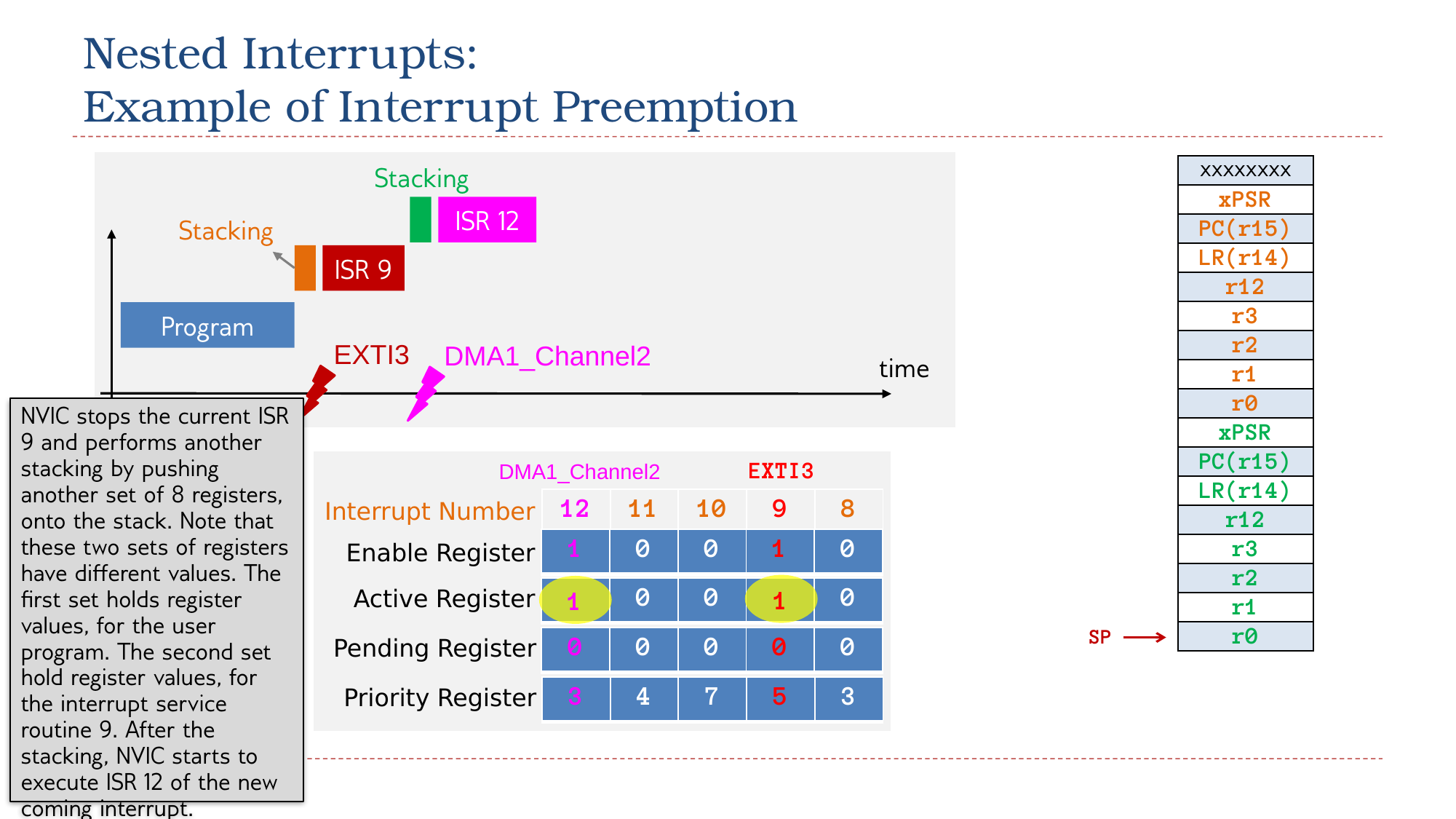

# Nested Interrupts: Example of Interrupt Preemption

Stacking
| xxxxxxxx |  |
| --- | --- |
| xPSR |  |
| PC(r15) |  |
| LR(r14) |  |
| r12 |  |
| r3 |  |
| r2 |  |
| r1 |  |
| r0 |  |
| xPSR |  |
| PC(r15) |  |
| LR(r14) |  |
| r12 |  |
| r3 |  |
| r2 |  |
| r1 |  |
| r0 |  |

ISR 12
Stacking

ISR 9
Program
EXTI3
DMA1_Channel2
time

NVIC stops the current ISR 9 and performs another stacking by pushing another set of 8 registers, onto the stack. Note that these two sets of registers have different values. The first set holds register values, for the user program. The second set hold register values, for the interrupt service routine 9. After the stacking, NVIC starts to execute ISR 12 of the new coming interrupt.
EXTI3

DMA1_Channel2
| 12 | 11 | 10 | 9 | 8 |
| --- | --- | --- | --- | --- |
Interrupt Number
| 1 | 0 | 0 | 1 | 0 |
| --- | --- | --- | --- | --- |
Enable Register
1
1
Active Register
|  | 0 | 0 |  | 0 |
| --- | --- | --- | --- | --- |
SP
Pending Register
| 0 | 0 | 0 | 0 | 0 |
| --- | --- | --- | --- | --- |
Priority Register
| 3 | 4 | 7 | 5 | 3 |
| --- | --- | --- | --- | --- |
36